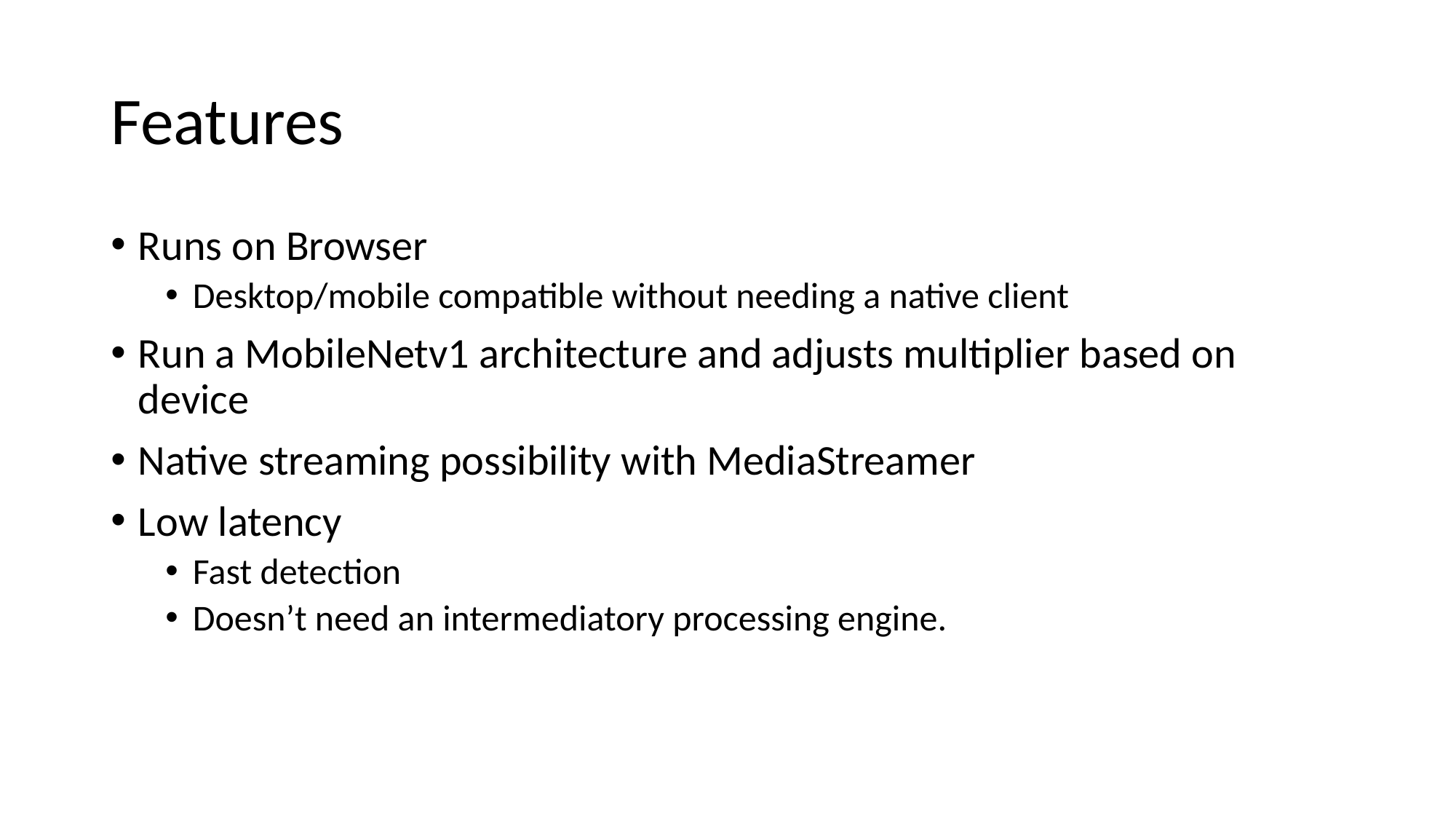

# Features
Runs on Browser
Desktop/mobile compatible without needing a native client
Run a MobileNetv1 architecture and adjusts multiplier based on device
Native streaming possibility with MediaStreamer
Low latency
Fast detection
Doesn’t need an intermediatory processing engine.